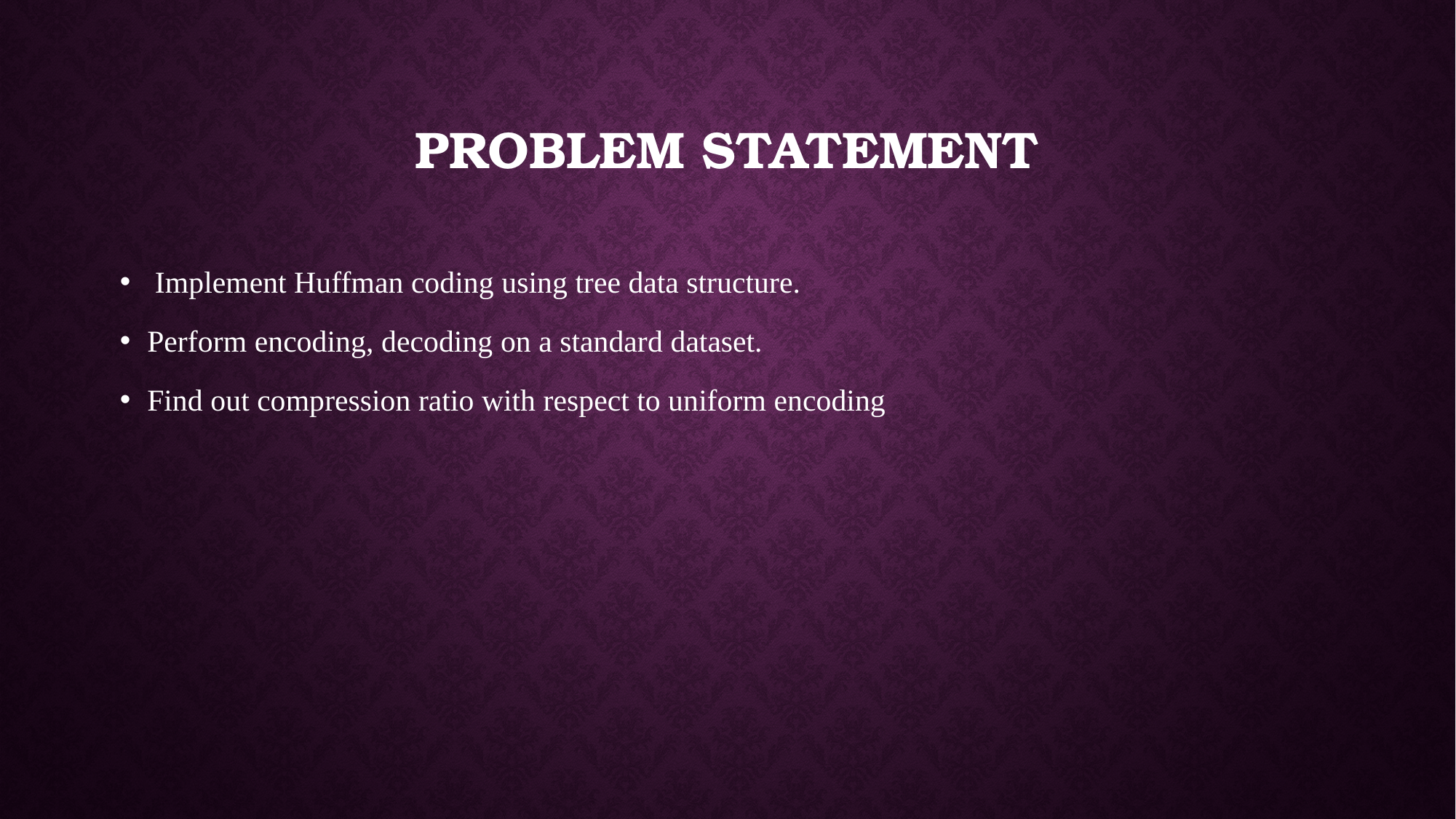

# Problem statement
 Implement Huffman coding using tree data structure.
Perform encoding, decoding on a standard dataset.
Find out compression ratio with respect to uniform encoding